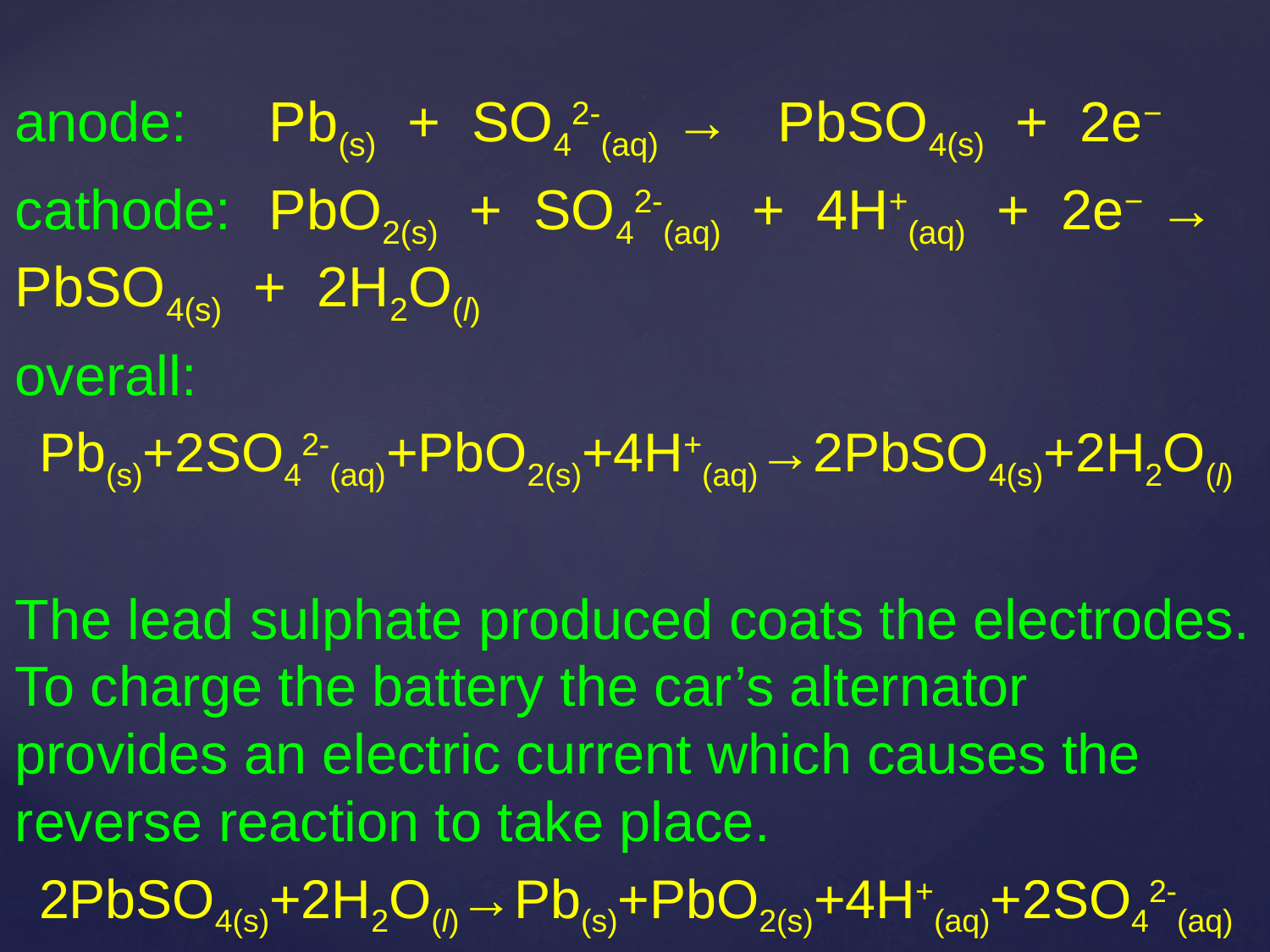

anode:	Pb(s)  +  SO42-(aq) →   PbSO4(s)  +  2e−
cathode:	PbO2(s)  +  SO42-(aq)  +  4H+(aq)  +  2e− →   PbSO4(s)  +  2H2O(l)
overall:
Pb(s)+2SO42-(aq)+PbO2(s)+4H+(aq)→2PbSO4(s)+2H2O(l)

The lead sulphate produced coats the electrodes. To charge the battery the car’s alternator provides an electric current which causes the reverse reaction to take place.
2PbSO4(s)+2H2O(l)→Pb(s)+PbO2(s)+4H+(aq)+2SO42-(aq)